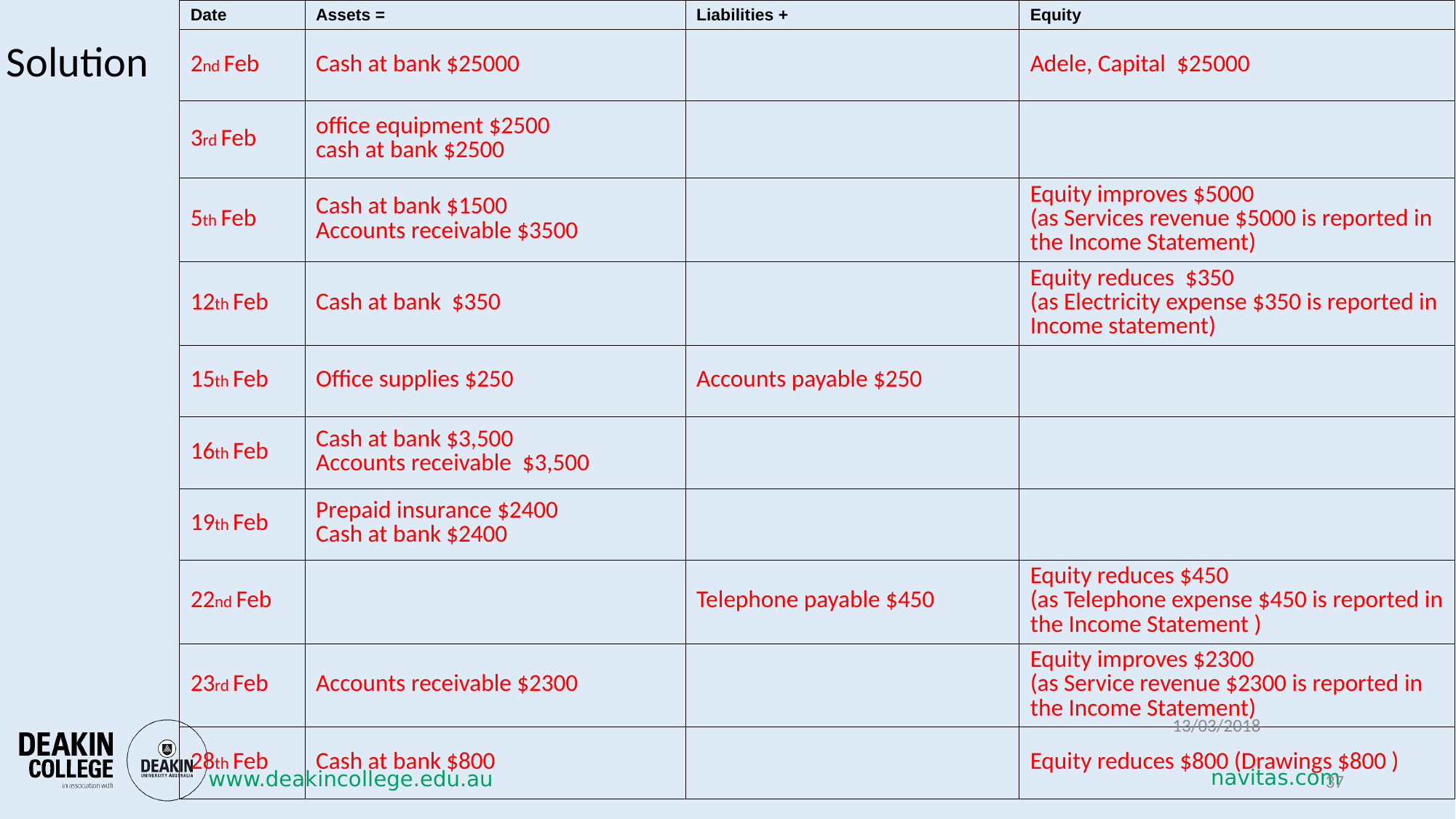

| Date | Assets = | Liabilities + | Equity |
| --- | --- | --- | --- |
| 2nd Feb | Cash at bank $25000 |  | Adele, Capital $25000 |
| 3rd Feb | office equipment $2500 cash at bank $2500 |  |  |
| 5th Feb | Cash at bank $1500 Accounts receivable $3500 |  | Equity improves $5000 (as Services revenue $5000 is reported in the Income Statement) |
| 12th Feb | Cash at bank $350 |  | Equity reduces $350 (as Electricity expense $350 is reported in Income statement) |
| 15th Feb | Office supplies $250 | Accounts payable $250 |  |
| 16th Feb | Cash at bank $3,500 Accounts receivable $3,500 |  |  |
| 19th Feb | Prepaid insurance $2400 Cash at bank $2400 |  |  |
| 22nd Feb |  | Telephone payable $450 | Equity reduces $450 (as Telephone expense $450 is reported in the Income Statement ) |
| 23rd Feb | Accounts receivable $2300 |  | Equity improves $2300 (as Service revenue $2300 is reported in the Income Statement) |
| 28th Feb | Cash at bank $800 |  | Equity reduces $800 (Drawings $800 ) |
# Solution
13/03/2018

37